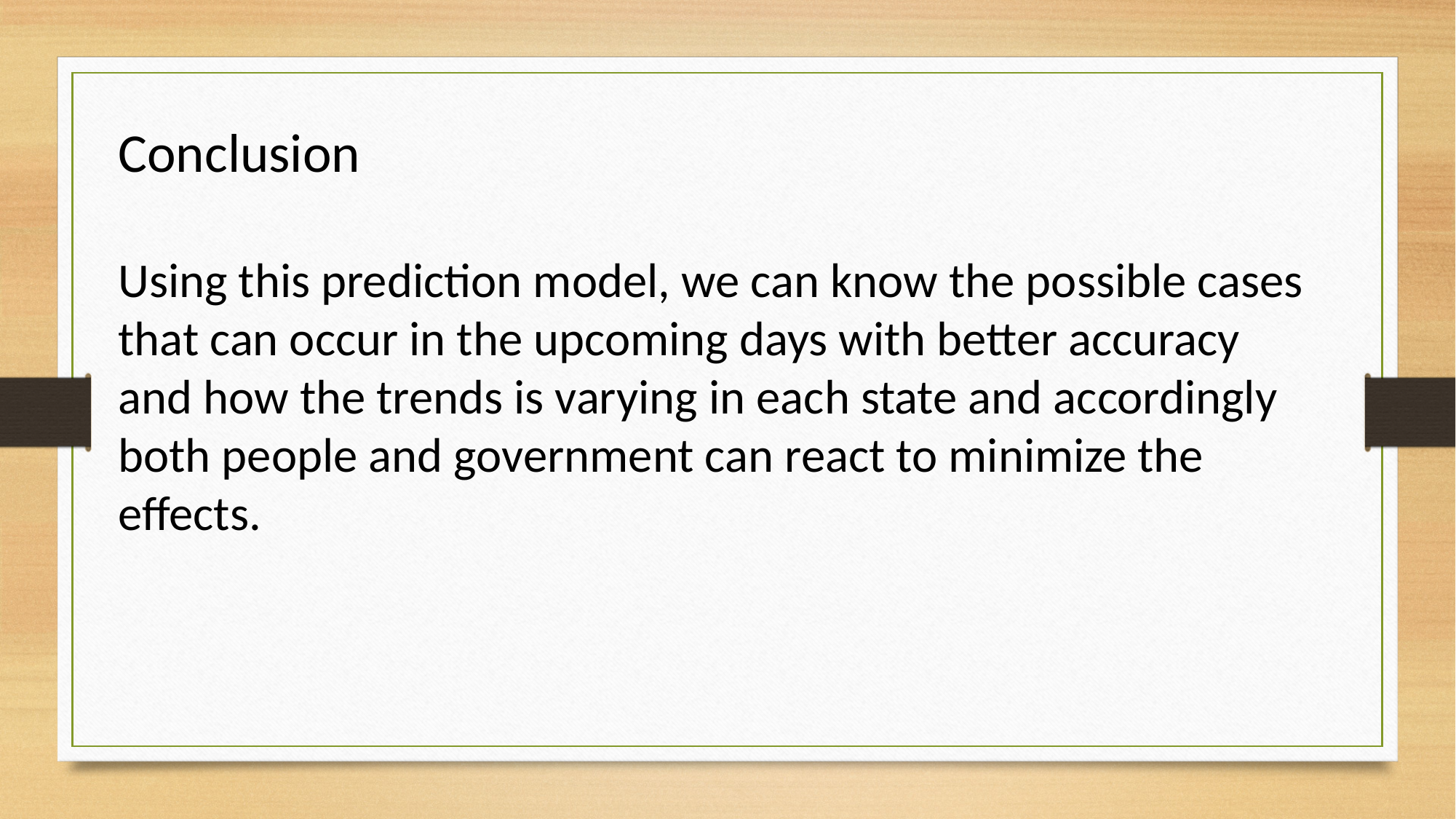

Conclusion

Using this prediction model, we can know the possible cases that can occur in the upcoming days with better accuracy and how the trends is varying in each state and accordingly both people and government can react to minimize the effects.